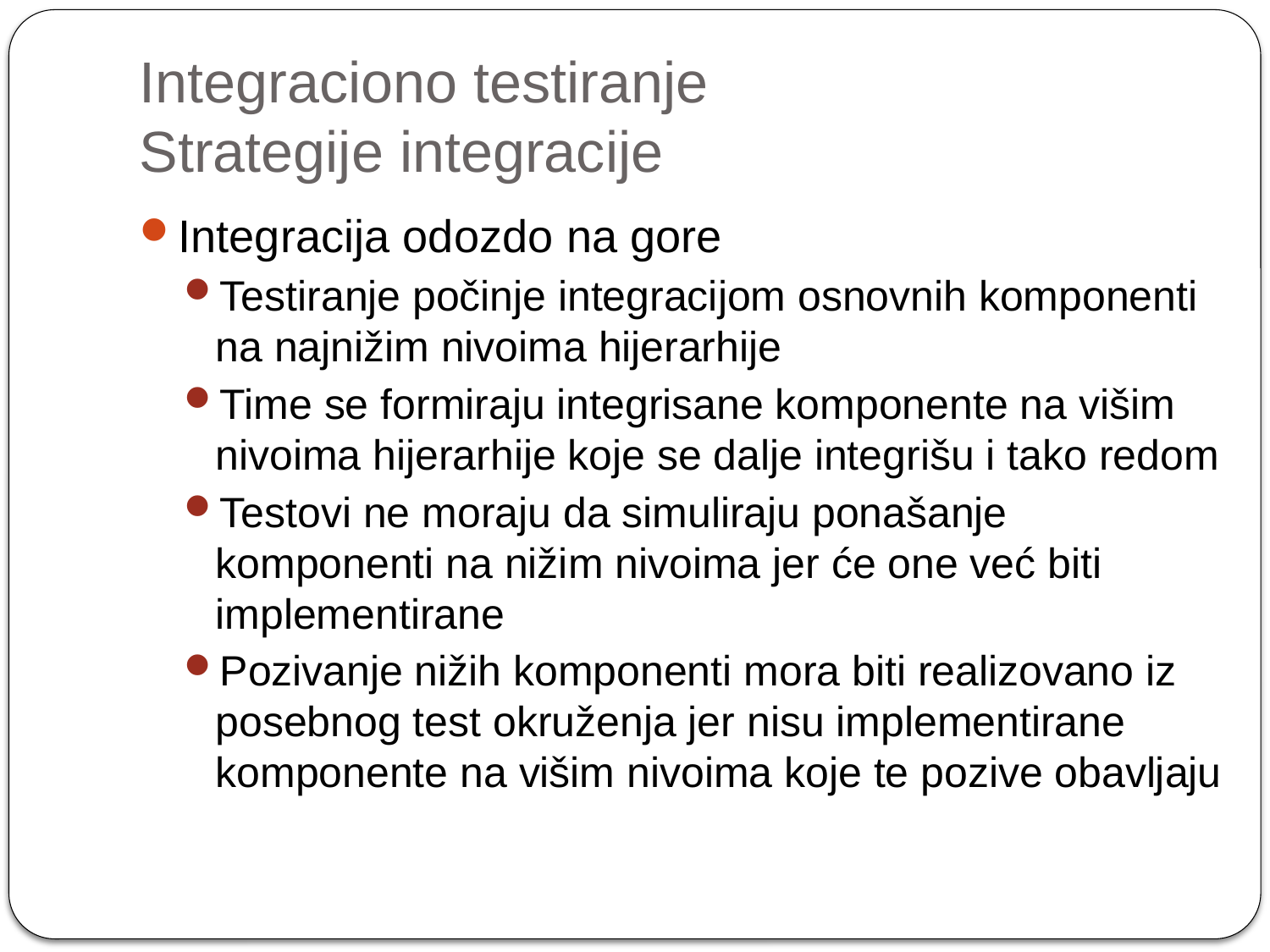

# Integraciono testiranje Strategije integracije
Integracija odozdo na gore
Testiranje počinje integracijom osnovnih komponenti na najnižim nivoima hijerarhije
Time se formiraju integrisane komponente na višim nivoima hijerarhije koje se dalje integrišu i tako redom
Testovi ne moraju da simuliraju ponašanje komponenti na nižim nivoima jer će one već biti implementirane
Pozivanje nižih komponenti mora biti realizovano iz posebnog test okruženja jer nisu implementirane komponente na višim nivoima koje te pozive obavljaju